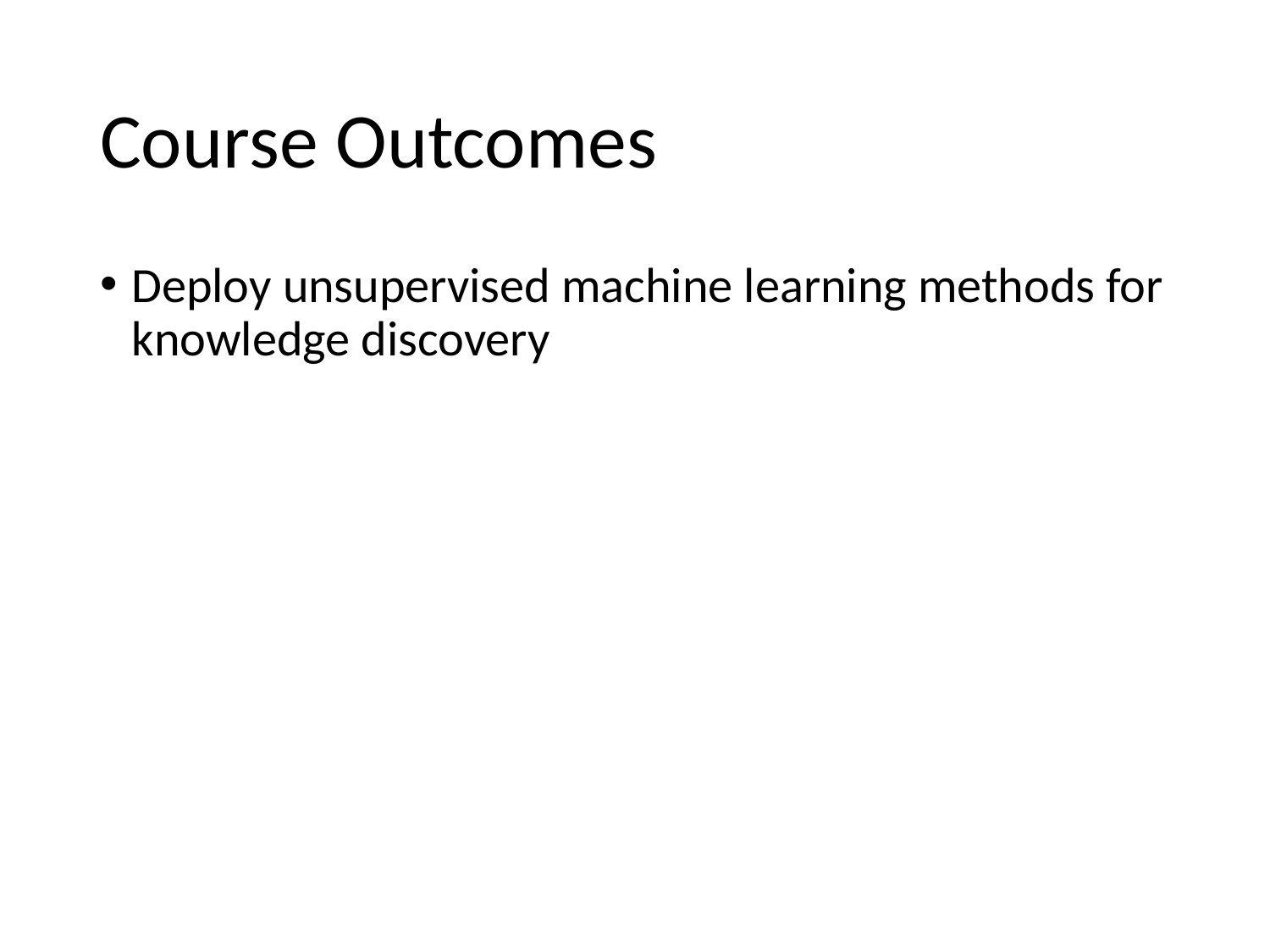

# Course Outcomes
Deploy unsupervised machine learning methods for knowledge discovery